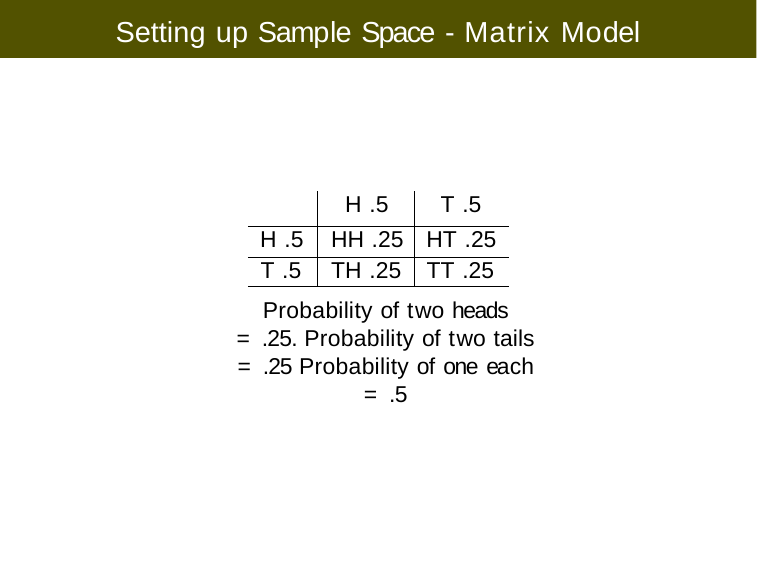

# Setting up Sample Space - Matrix Model
|  | H .5 | T .5 |
| --- | --- | --- |
| H .5 | HH .25 | HT .25 |
| T .5 | TH .25 | TT .25 |
Probability of two heads = .25. Probability of two tails = .25 Probability of one each = .5
Copyright ➞2022, Ivan Mann
CS 355/555 Probability and Statistics  for CS
18/21	: